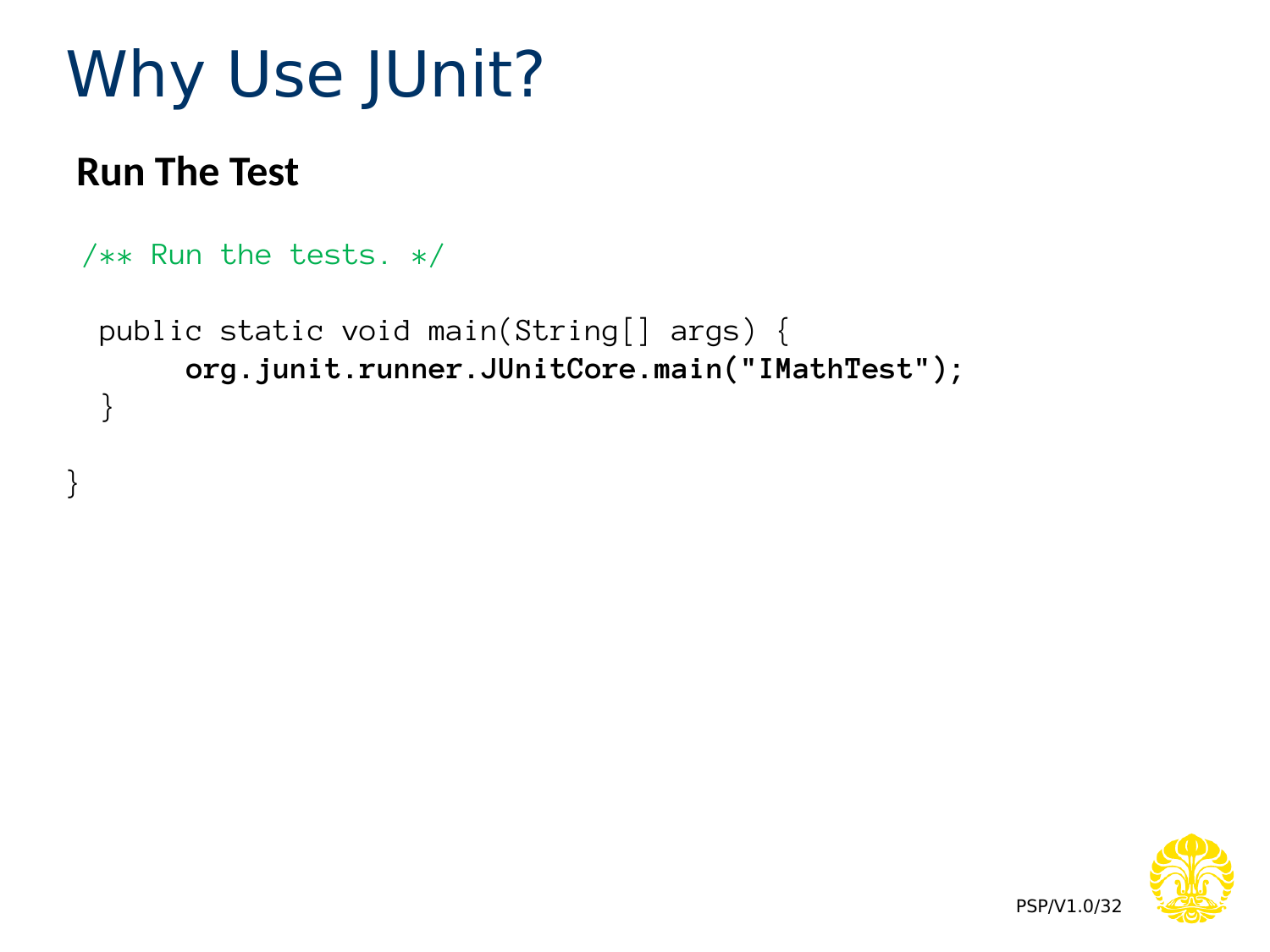

# Why Use JUnit?
Run The Test

 /** Run the tests. */

  public static void main(String[] args) {
       org.junit.runner.JUnitCore.main("IMathTest");
  }

}